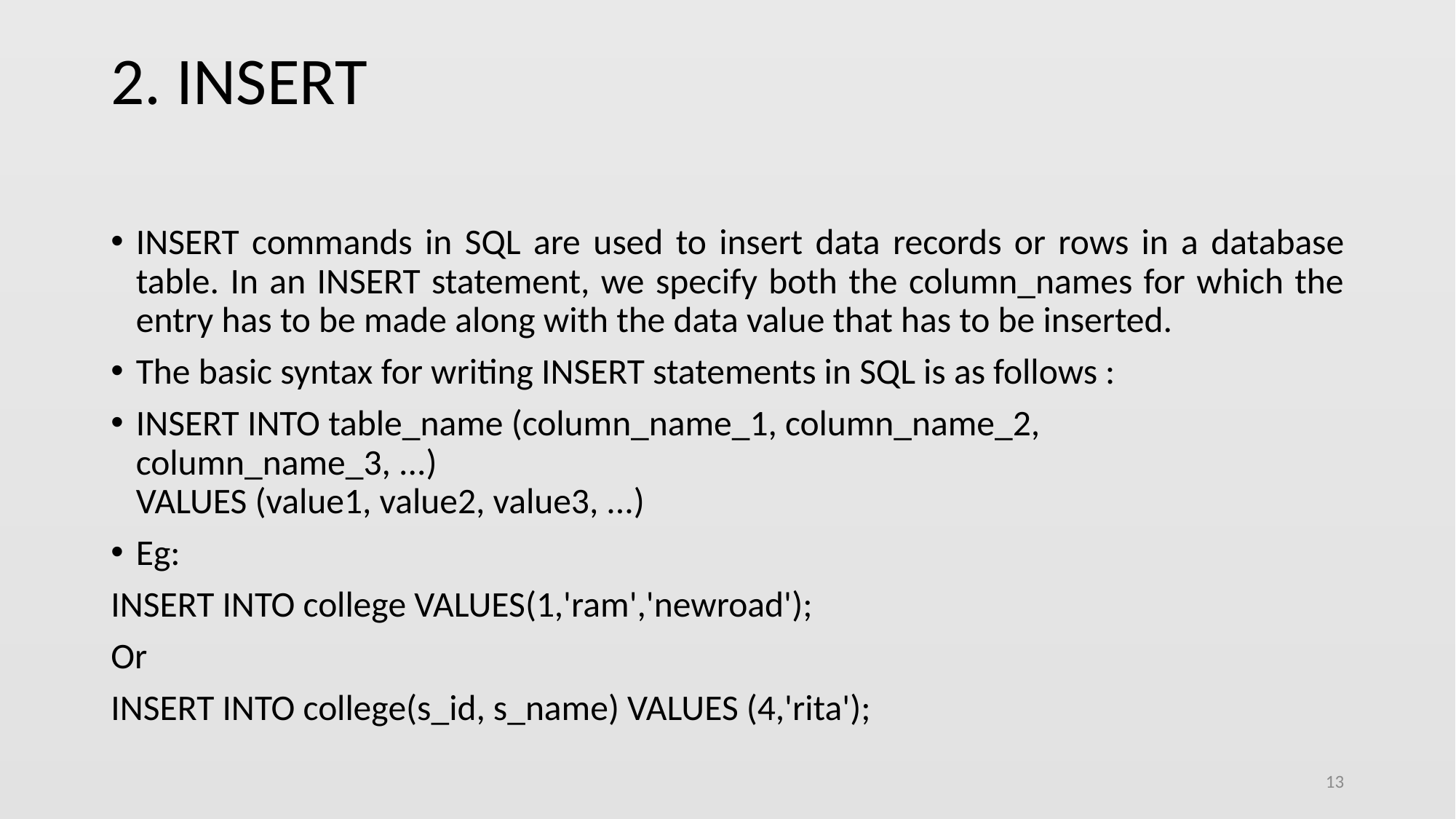

# 2. INSERT
INSERT commands in SQL are used to insert data records or rows in a database table. In an INSERT statement, we specify both the column_names for which the entry has to be made along with the data value that has to be inserted.
The basic syntax for writing INSERT statements in SQL is as follows :
INSERT INTO table_name (column_name_1, column_name_2, column_name_3, ...)
VALUES (value1, value2, value3, ...)
Eg:
INSERT INTO college VALUES(1,'ram','newroad');
Or
INSERT INTO college(s_id, s_name) VALUES (4,'rita');
13